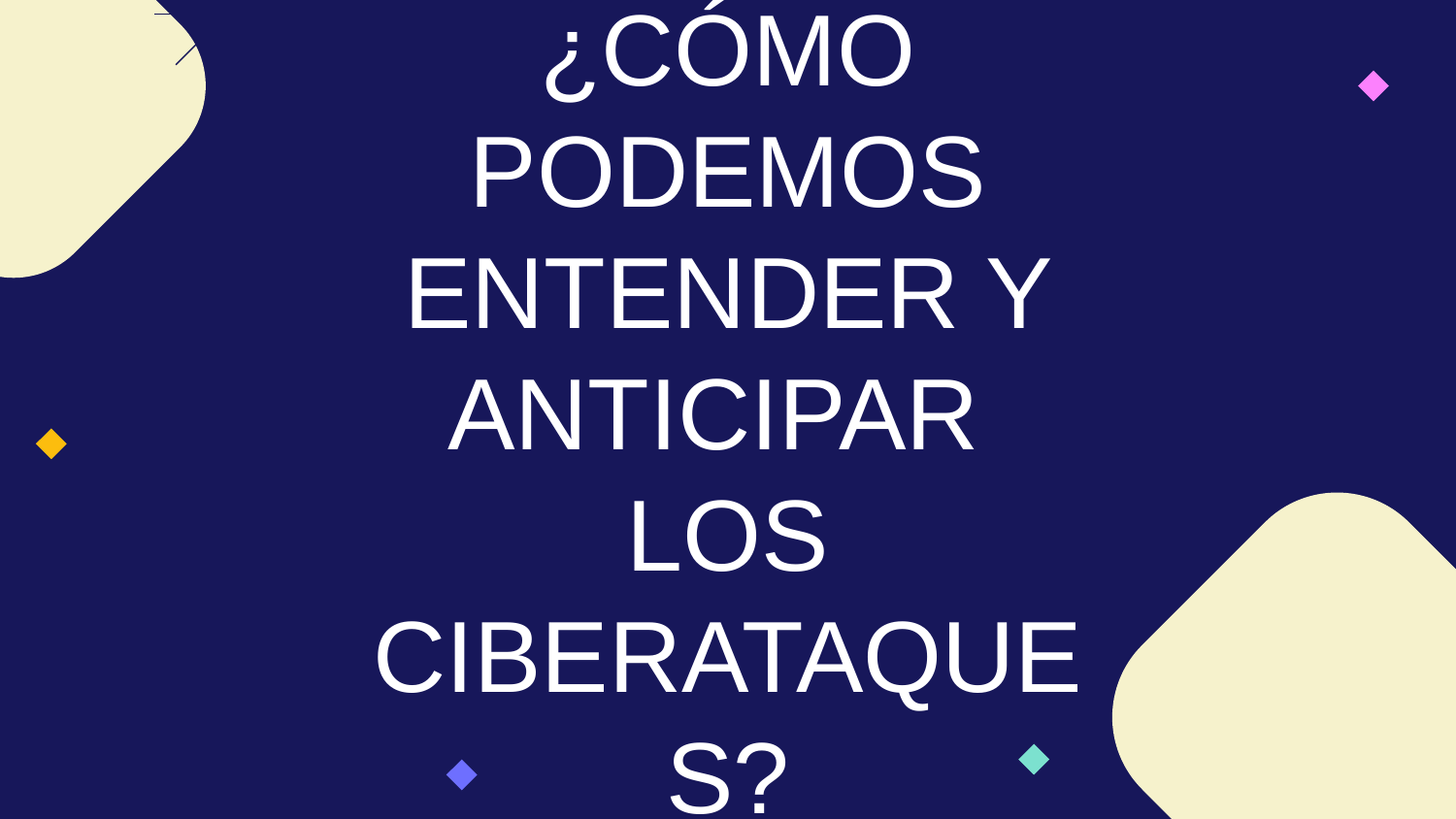

# ¿CÓMO PODEMOS ENTENDER Y ANTICIPAR
LOS CIBERATAQUES?